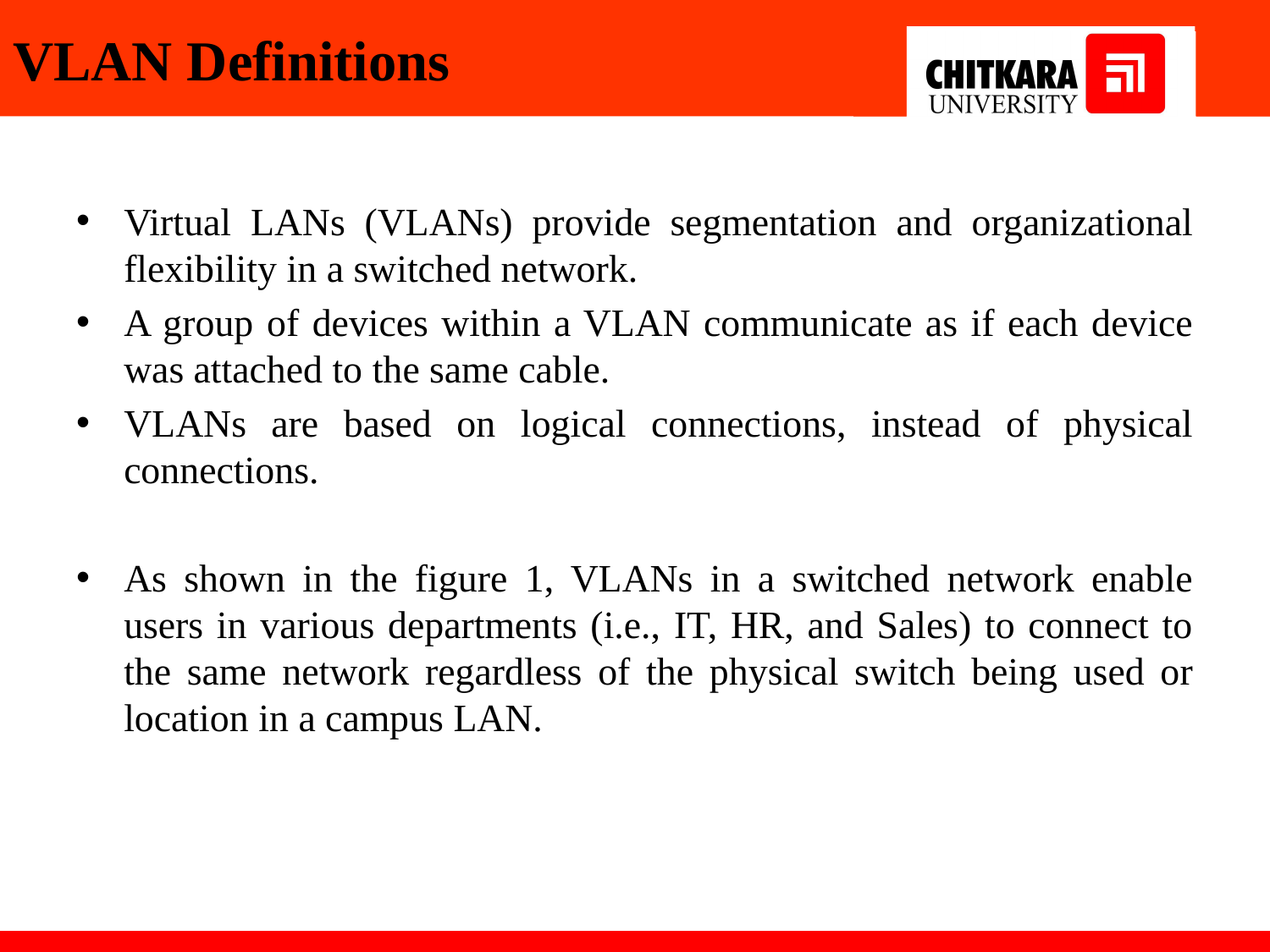

# VLAN Definitions
Virtual LANs (VLANs) provide segmentation and organizational flexibility in a switched network.
A group of devices within a VLAN communicate as if each device was attached to the same cable.
VLANs are based on logical connections, instead of physical connections.

As shown in the figure 1, VLANs in a switched network enable users in various departments (i.e., IT, HR, and Sales) to connect to the same network regardless of the physical switch being used or location in a campus LAN.